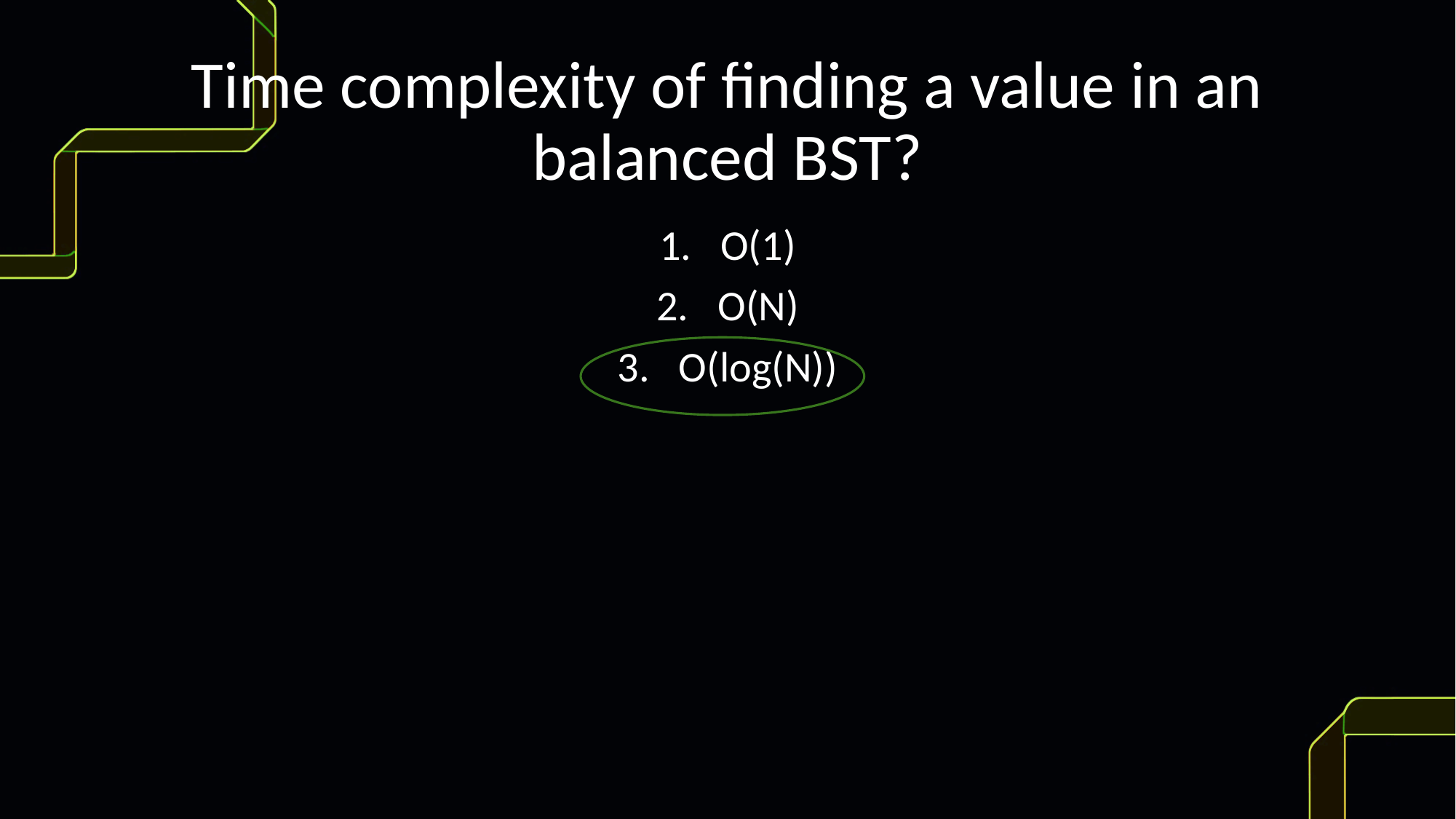

# Time complexity of finding a value in an balanced BST?
O(1)
O(N)
O(log(N))